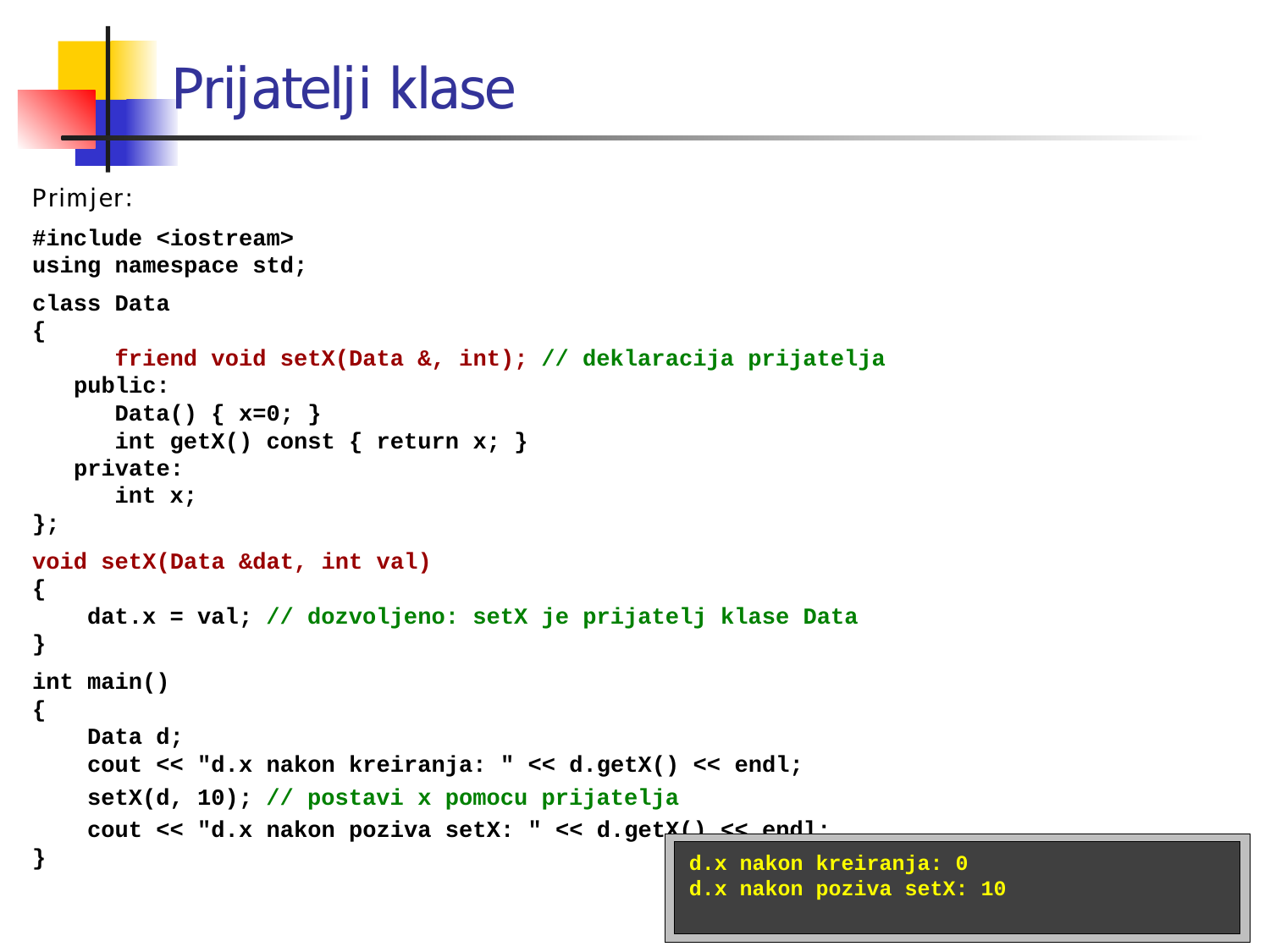

# Prijatelji klase
Primjer:
#include <iostream>
using namespace std;
class Data
{
      friend void setX(Data &, int); // deklaracija prijatelja
   public:
      Data() { x=0; }
      int getX() const { return x; }
   private:
      int x;
};
void setX(Data &dat, int val)
{
    dat.x = val; // dozvoljeno: setX je prijatelj klase Data
}
int main()
{
    Data d;
    cout << "d.x nakon kreiranja: " << d.getX() << endl;
    setX(d, 10); // postavi x pomocu prijatelja
    cout << "d.x nakon poziva setX: " << d.getX() << endl;
}

d.x nakon kreiranja: 0
d.x nakon poziva setX: 10